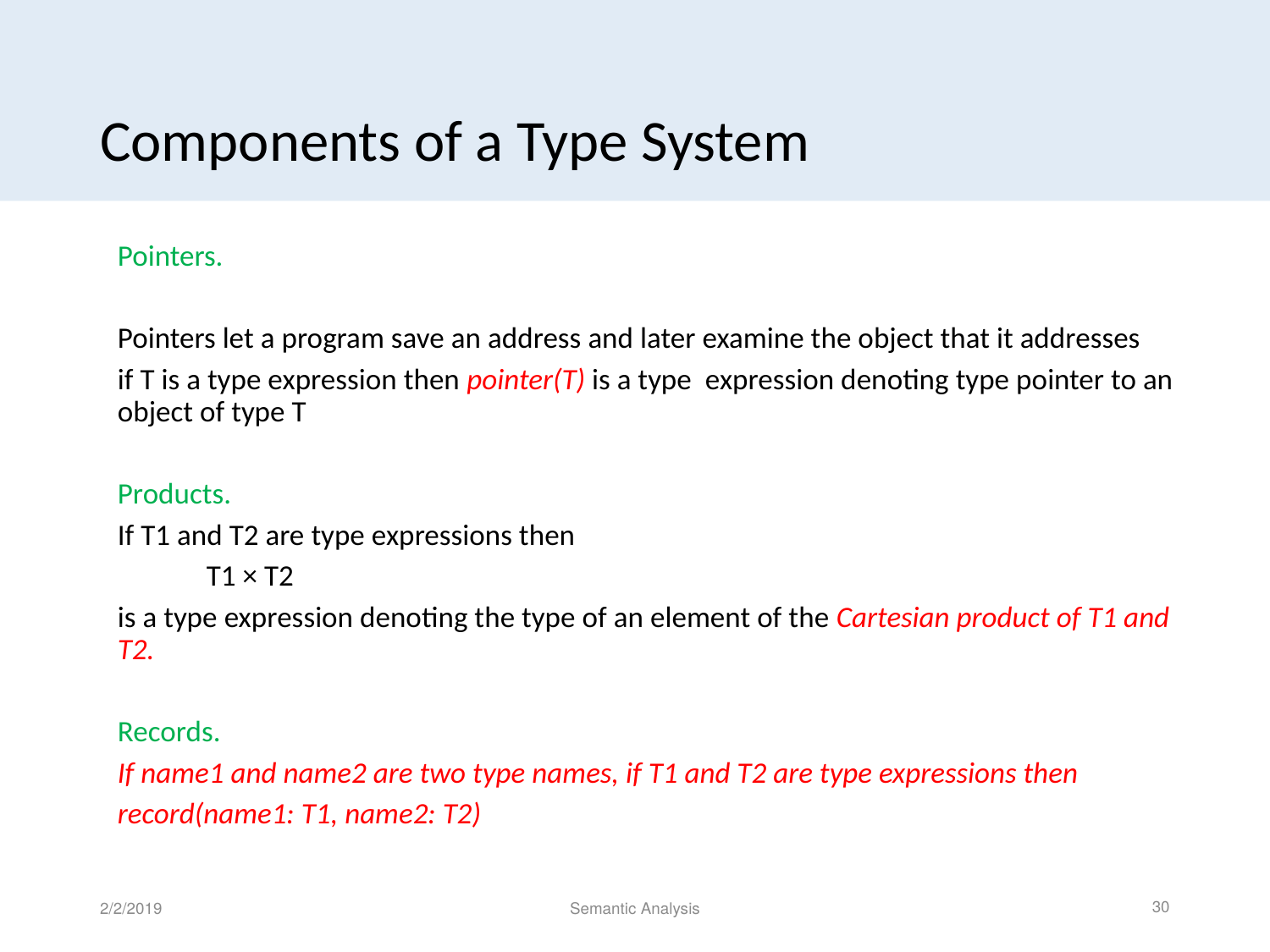

# Components of a Type System
Pointers.

Pointers let a program save an address and later examine the object that it addresses
if T is a type expression then pointer(T) is a type  expression denoting type pointer to an object of type T

Products.
If T1 and T2 are type expressions then
	T1 × T2
is a type expression denoting the type of an element of the Cartesian product of T1 and T2.

Records.
If name1 and name2 are two type names, if T1 and T2 are type expressions then
record(name1: T1, name2: T2)

2/2/2019
Semantic Analysis
30